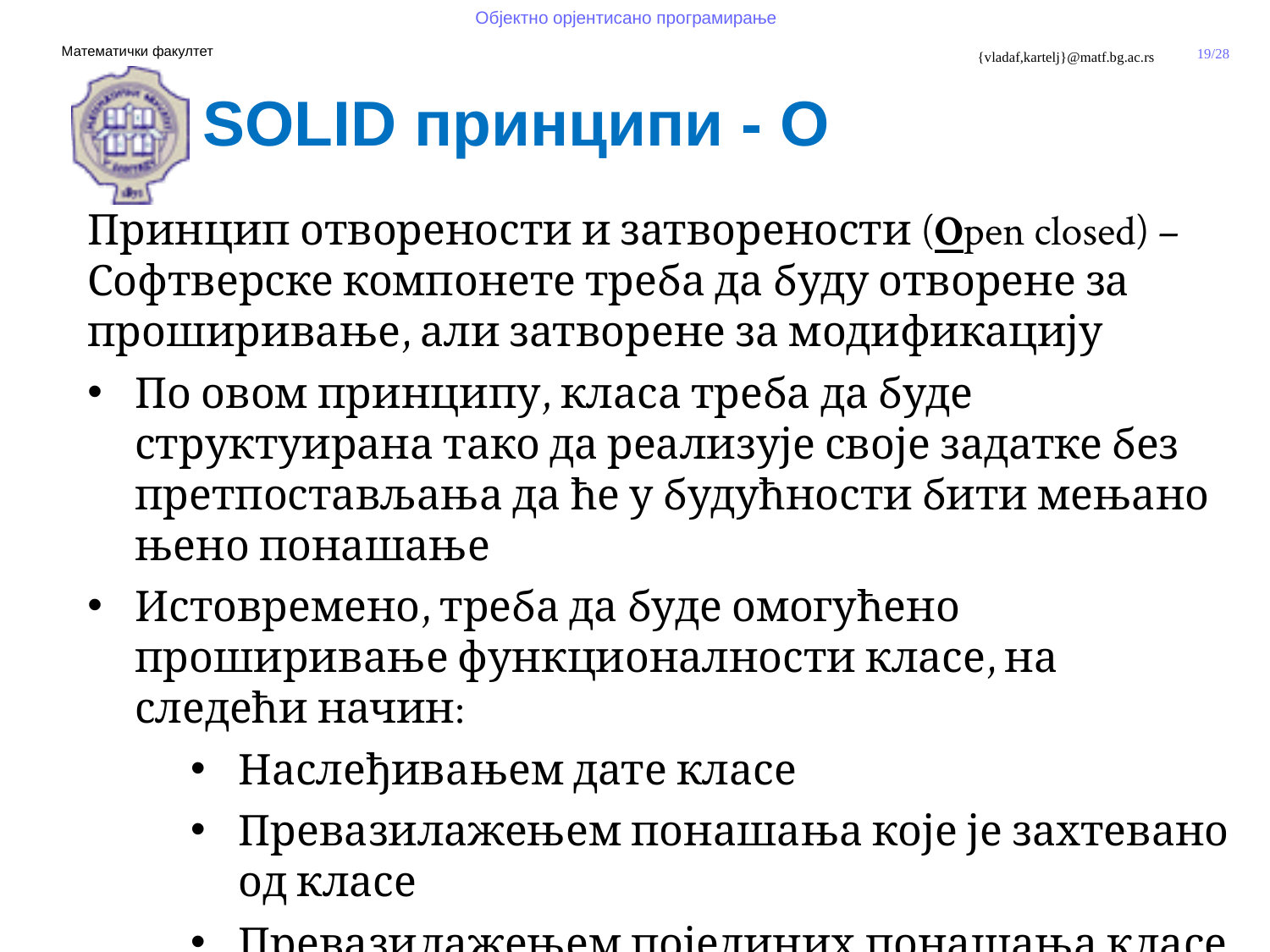

SOLID принципи - О
Принцип отворености и затворености (Open closed) – Софтверске компонете треба да буду отворене за проширивање, али затворене за модификацију
По овом принципу, класа треба да буде структуирана тако да реализује своје задатке без претпостављања да ће у будућности бити мењано њено понашање
Истовремено, треба да буде омогућено проширивање функционалности класе, на следећи начин:
Наслеђивањем дате класе
Превазилажењем понашања које је захтевано од класе
Превазилажењем појединих понашања класе
Пример: аналогија са прегледачем и проширењима – укључена проширења не ометају функцију прегледача